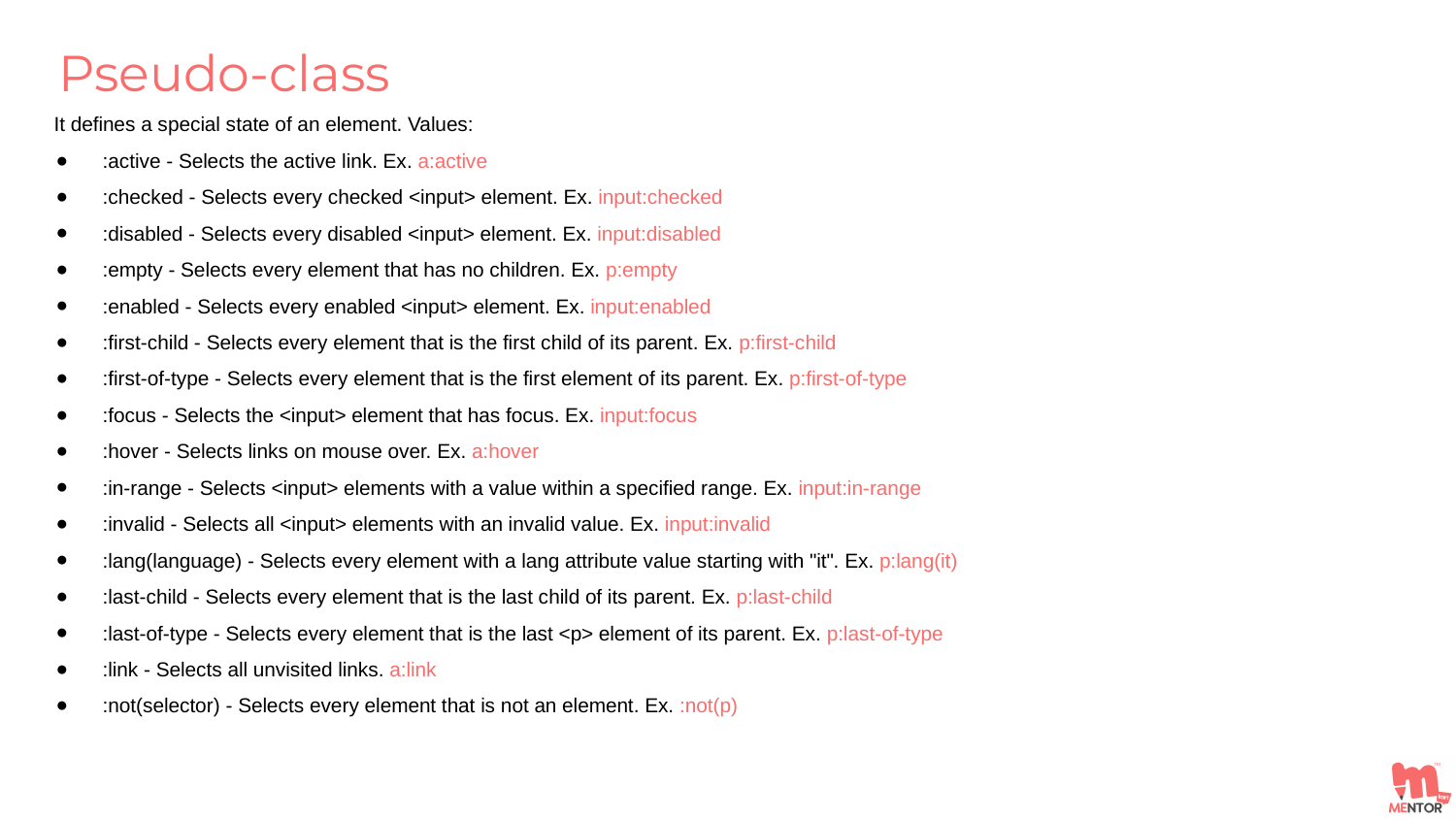

Pseudo-class
It defines a special state of an element. Values:
:active - Selects the active link. Ex. a:active
:checked - Selects every checked <input> element. Ex. input:checked
:disabled - Selects every disabled <input> element. Ex. input:disabled
:empty - Selects every element that has no children. Ex. p:empty
:enabled - Selects every enabled <input> element. Ex. input:enabled
:first-child - Selects every element that is the first child of its parent. Ex. p:first-child
:first-of-type - Selects every element that is the first element of its parent. Ex. p:first-of-type
:focus - Selects the <input> element that has focus. Ex. input:focus
:hover - Selects links on mouse over. Ex. a:hover
:in-range - Selects <input> elements with a value within a specified range. Ex. input:in-range
:invalid - Selects all <input> elements with an invalid value. Ex. input:invalid
:lang(language) - Selects every element with a lang attribute value starting with "it". Ex. p:lang(it)
:last-child - Selects every element that is the last child of its parent. Ex. p:last-child
:last-of-type - Selects every element that is the last <p> element of its parent. Ex. p:last-of-type
:link - Selects all unvisited links. a:link
:not(selector) - Selects every element that is not an element. Ex. :not(p)